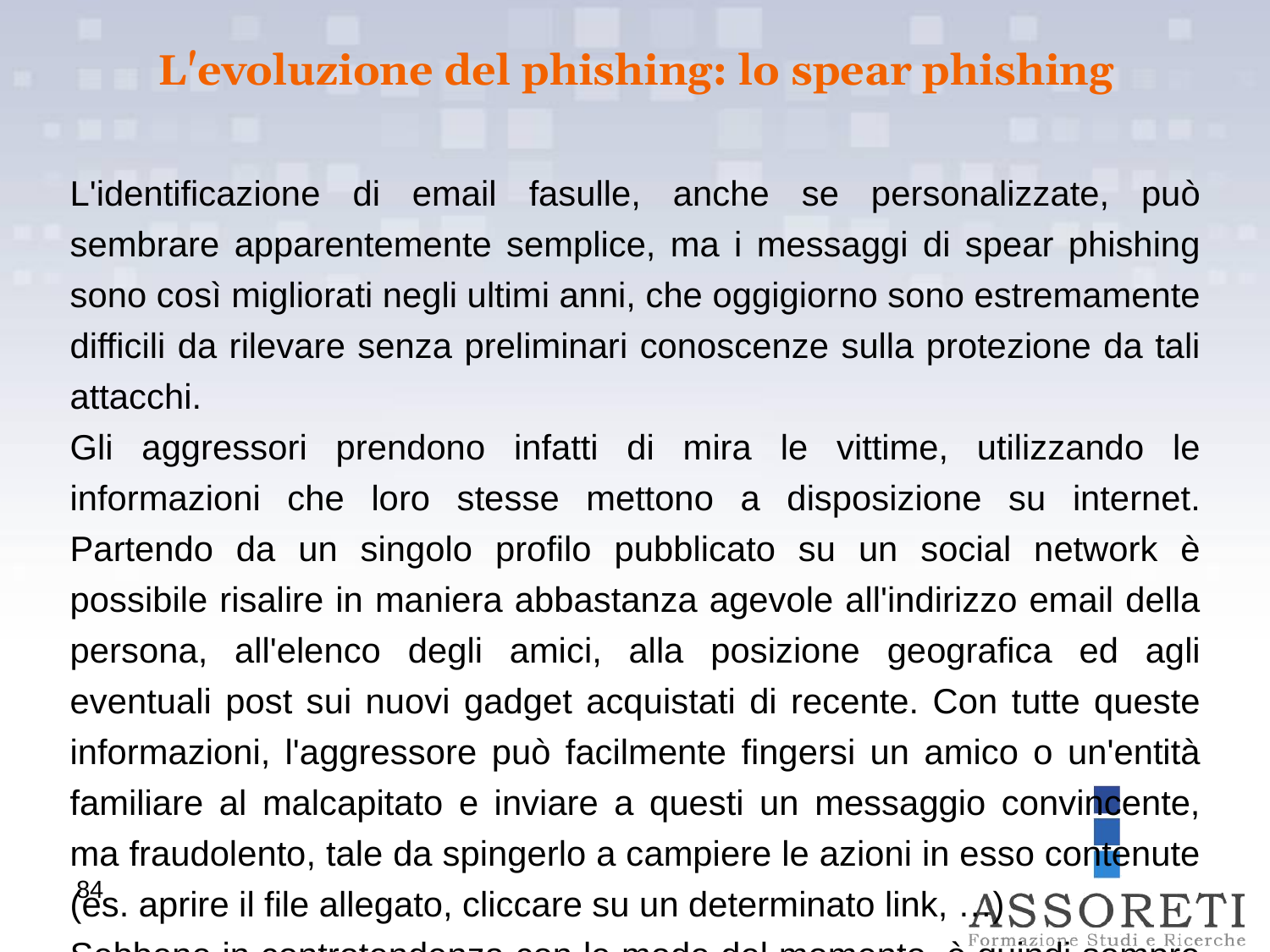

L'evoluzione del phishing: lo spear phishing
L'identificazione di email fasulle, anche se personalizzate, può sembrare apparentemente semplice, ma i messaggi di spear phishing sono così migliorati negli ultimi anni, che oggigiorno sono estremamente difficili da rilevare senza preliminari conoscenze sulla protezione da tali attacchi.
Gli aggressori prendono infatti di mira le vittime, utilizzando le informazioni che loro stesse mettono a disposizione su internet. Partendo da un singolo profilo pubblicato su un social network è possibile risalire in maniera abbastanza agevole all'indirizzo email della persona, all'elenco degli amici, alla posizione geografica ed agli eventuali post sui nuovi gadget acquistati di recente. Con tutte queste informazioni, l'aggressore può facilmente fingersi un amico o un'entità familiare al malcapitato e inviare a questi un messaggio convincente, ma fraudolento, tale da spingerlo a campiere le azioni in esso contenute (es. aprire il file allegato, cliccare su un determinato link, …)
Sebbene in controtendenza con le mode del momento, è quindi sempre meglio evitare di condividere su internet informazioni troppo personali o relative al nostro lavoro, dato che i nostri profili social rappresentano la prima fonte di approvvigionamento di informazioni sensibili per gli hacker.
84